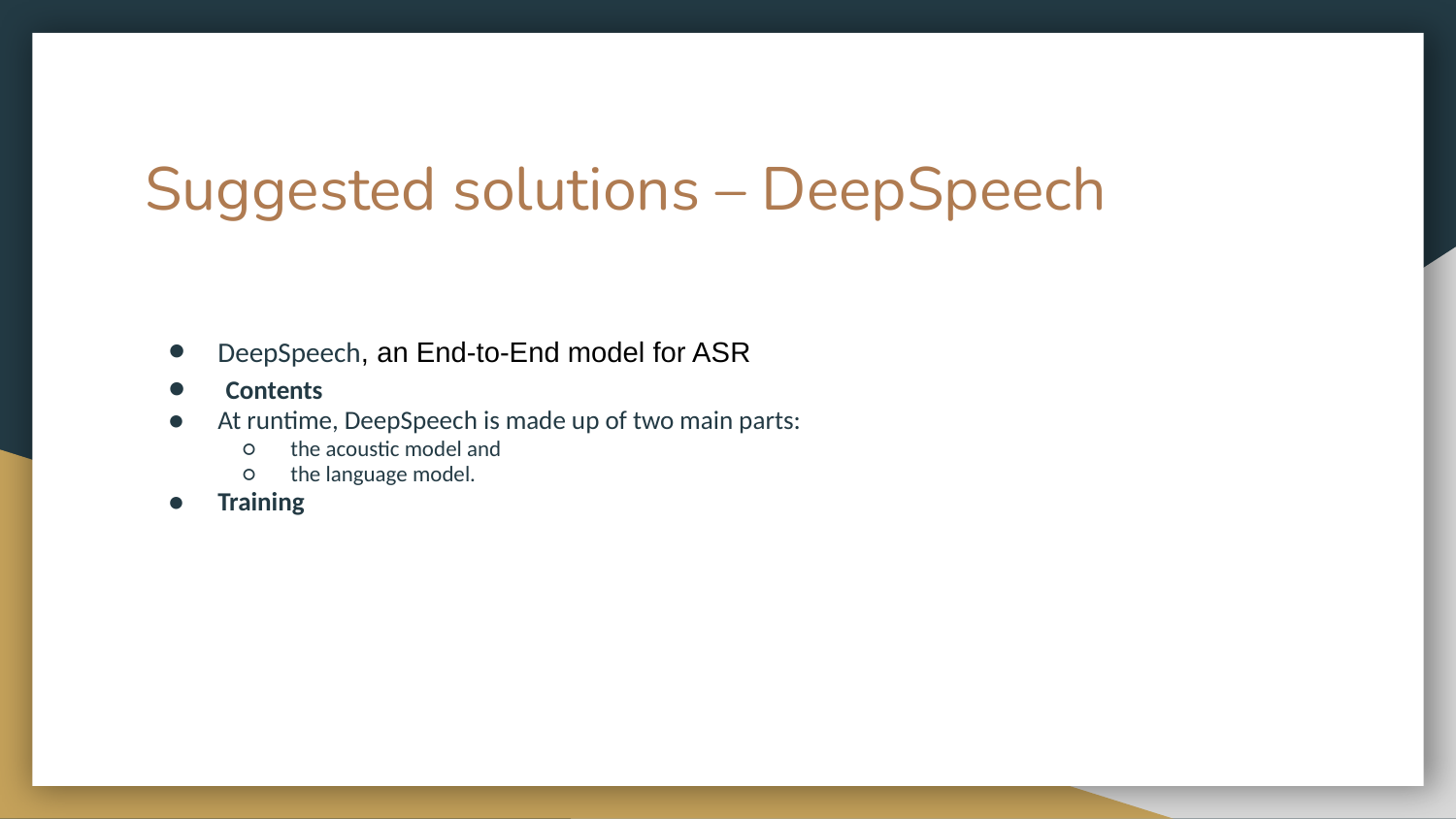

# Suggested solutions – DeepSpeech
DeepSpeech, an End-to-End model for ASR
 Contents
At runtime, DeepSpeech is made up of two main parts:
the acoustic model and
the language model.
Training